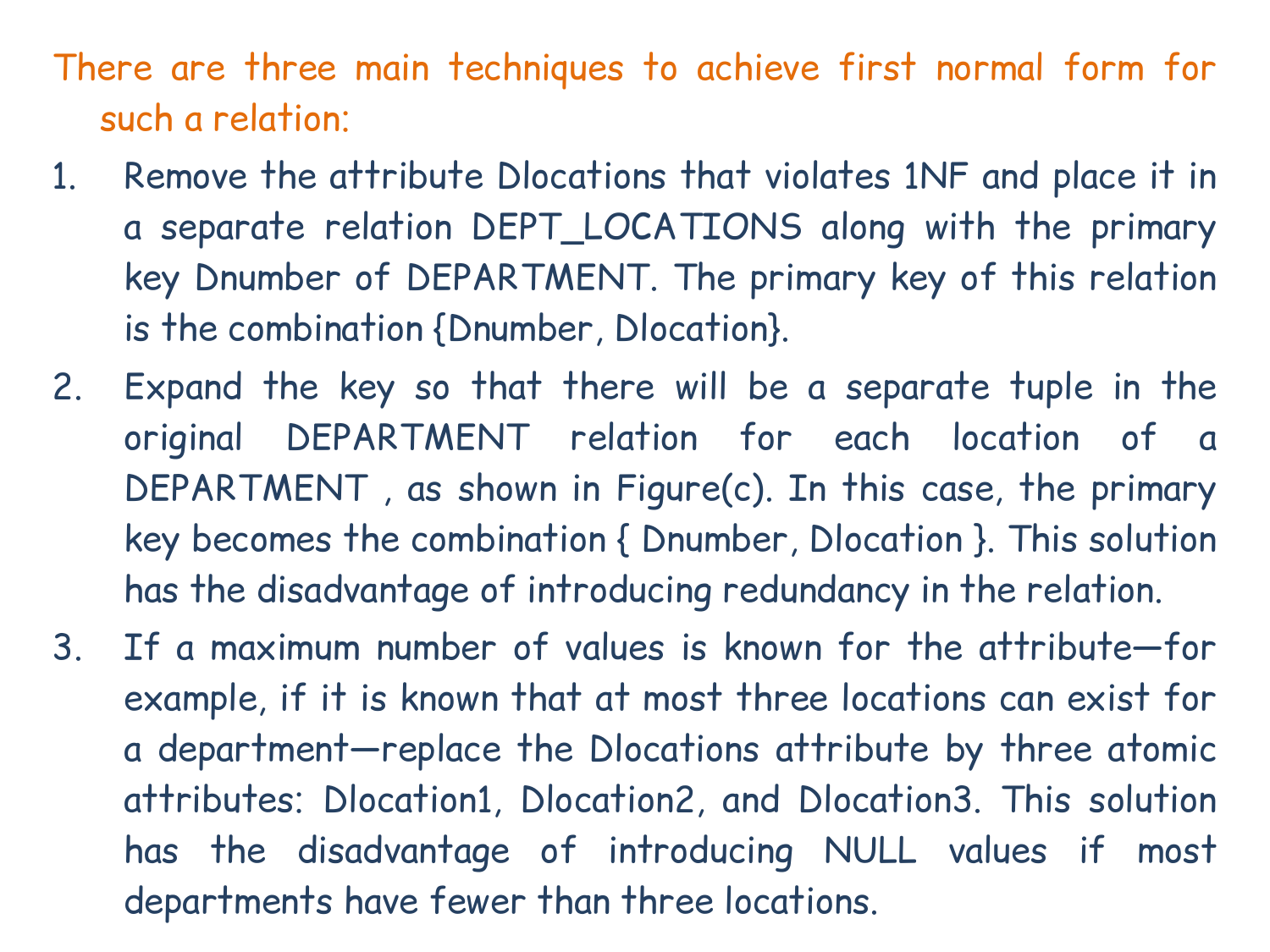

There are three main techniques to achieve first normal form for such a relation:
Remove the attribute Dlocations that violates 1NF and place it in a separate relation DEPT_LOCATIONS along with the primary key Dnumber of DEPARTMENT. The primary key of this relation is the combination {Dnumber, Dlocation}.
Expand the key so that there will be a separate tuple in the original DEPARTMENT relation for each location of a DEPARTMENT , as shown in Figure(c). In this case, the primary key becomes the combination { Dnumber, Dlocation }. This solution has the disadvantage of introducing redundancy in the relation.
If a maximum number of values is known for the attribute—for example, if it is known that at most three locations can exist for a department—replace the Dlocations attribute by three atomic attributes: Dlocation1, Dlocation2, and Dlocation3. This solution has the disadvantage of introducing NULL values if most departments have fewer than three locations.